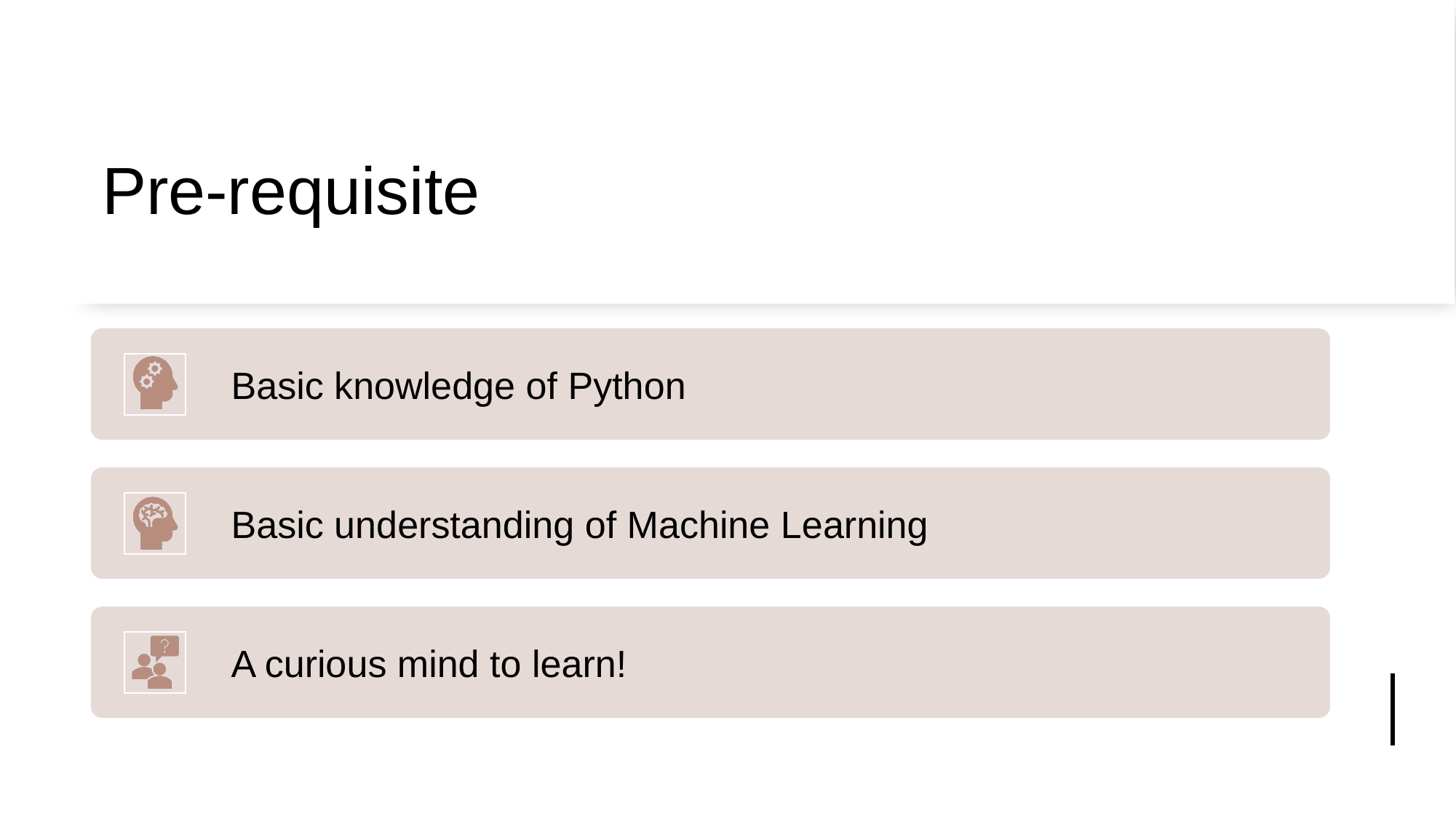

# Pre-requisite
Basic knowledge of Python
Basic understanding of Machine Learning
A curious mind to learn!